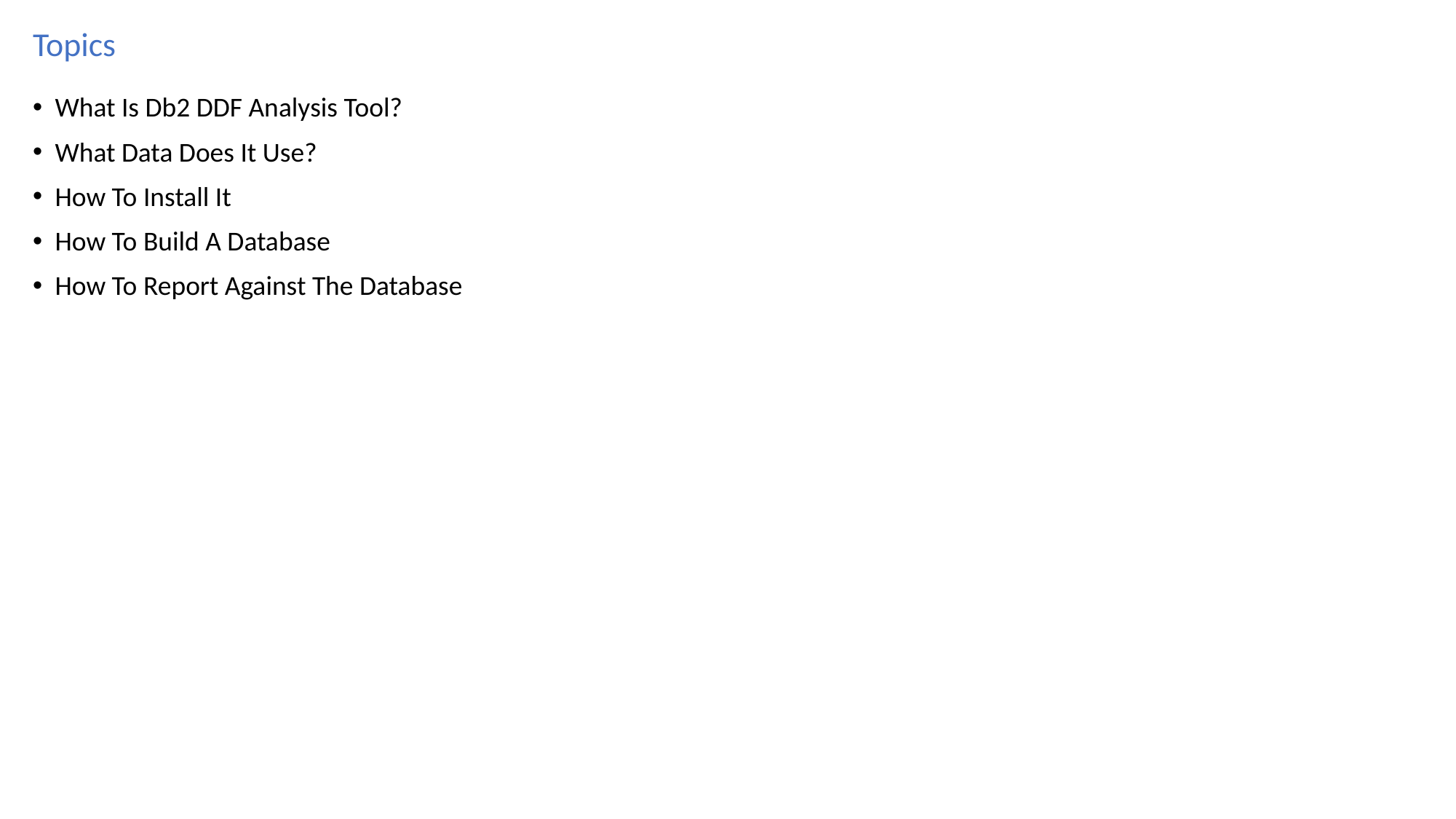

# Topics
What Is Db2 DDF Analysis Tool?
What Data Does It Use?
How To Install It
How To Build A Database
How To Report Against The Database